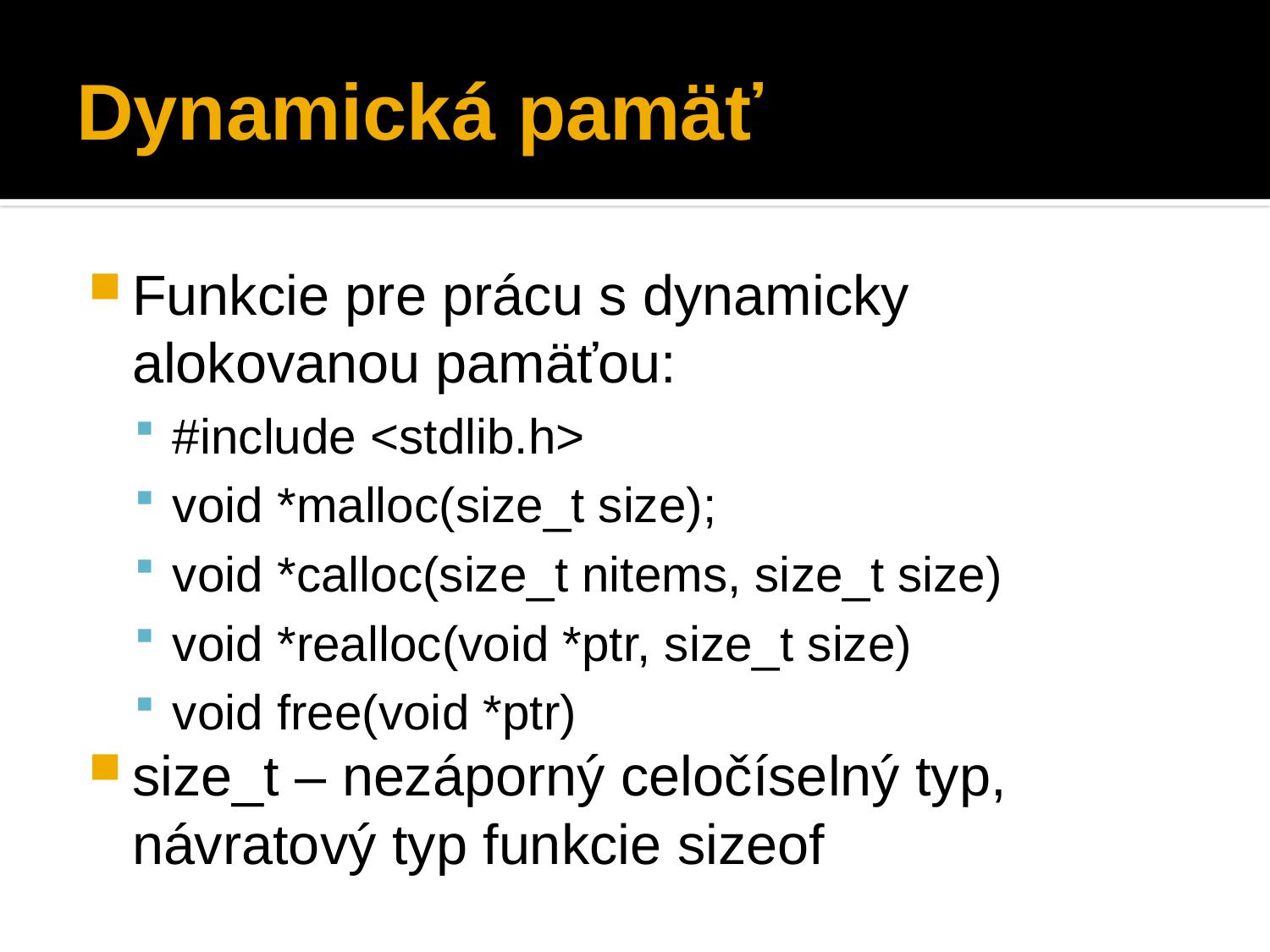

# Dynamická pamäť
Funkcie pre prácu s dynamicky alokovanou pamäťou:
#include <stdlib.h>
void *malloc(size_t size);
void *calloc(size_t nitems, size_t size)
void *realloc(void *ptr, size_t size)
void free(void *ptr)
size_t – nezáporný celočíselný typ, návratový typ funkcie sizeof